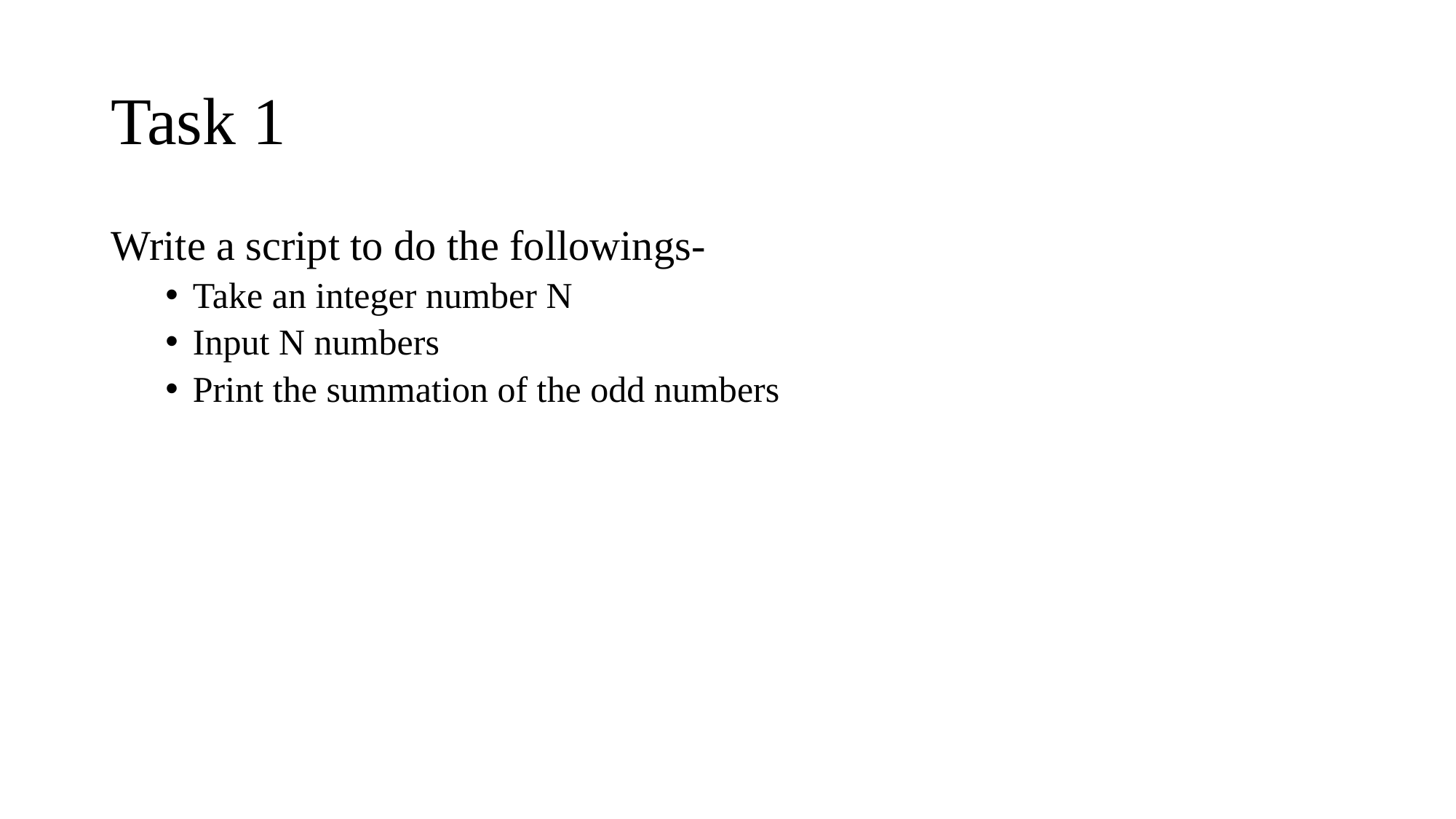

# Task 1
Write a script to do the followings-
Take an integer number N
Input N numbers
Print the summation of the odd numbers